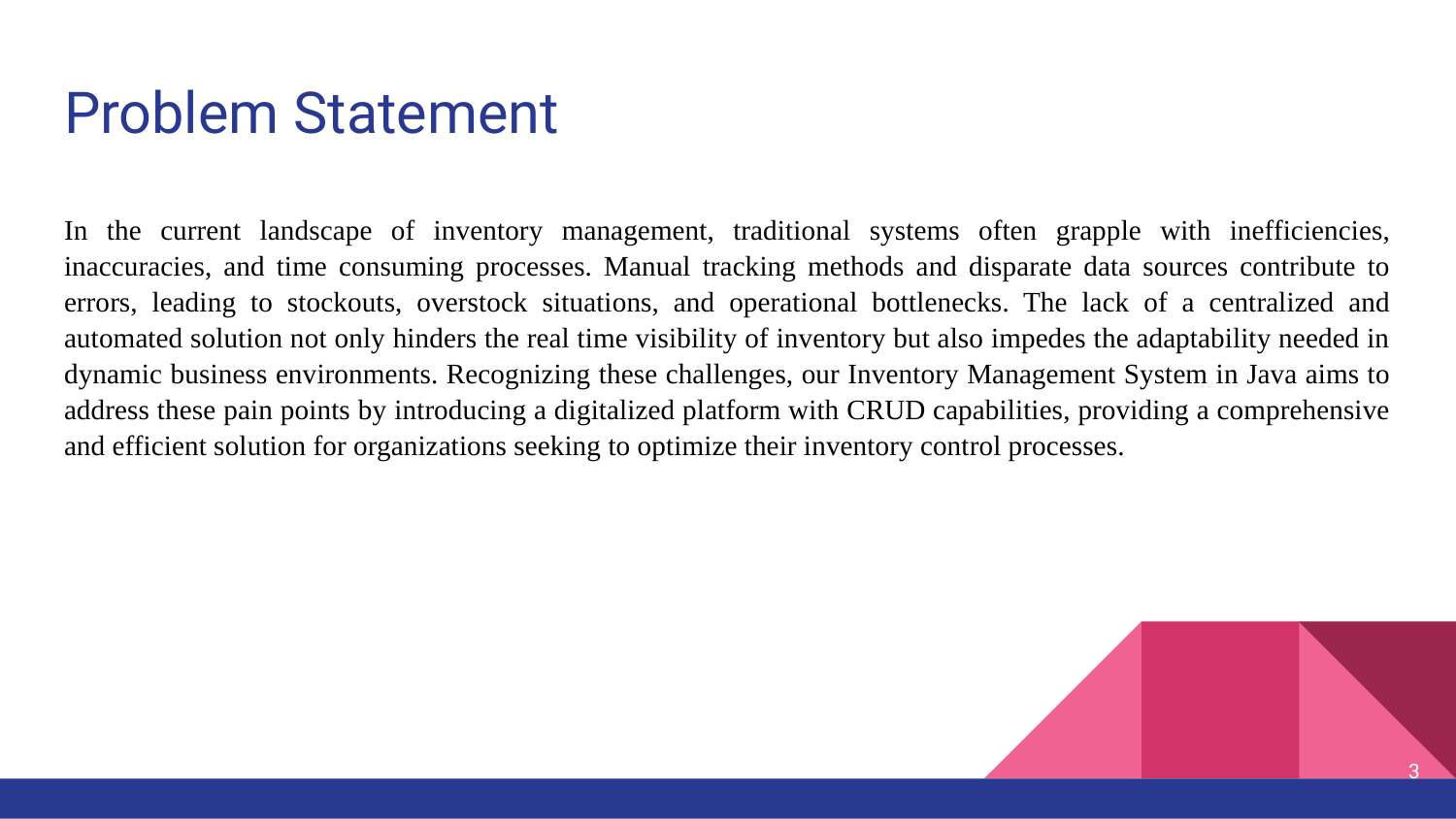

# Problem Statement
In the current landscape of inventory management, traditional systems often grapple with inefficiencies, inaccuracies, and time consuming processes. Manual tracking methods and disparate data sources contribute to errors, leading to stockouts, overstock situations, and operational bottlenecks. The lack of a centralized and automated solution not only hinders the real time visibility of inventory but also impedes the adaptability needed in dynamic business environments. Recognizing these challenges, our Inventory Management System in Java aims to address these pain points by introducing a digitalized platform with CRUD capabilities, providing a comprehensive and efficient solution for organizations seeking to optimize their inventory control processes.
3